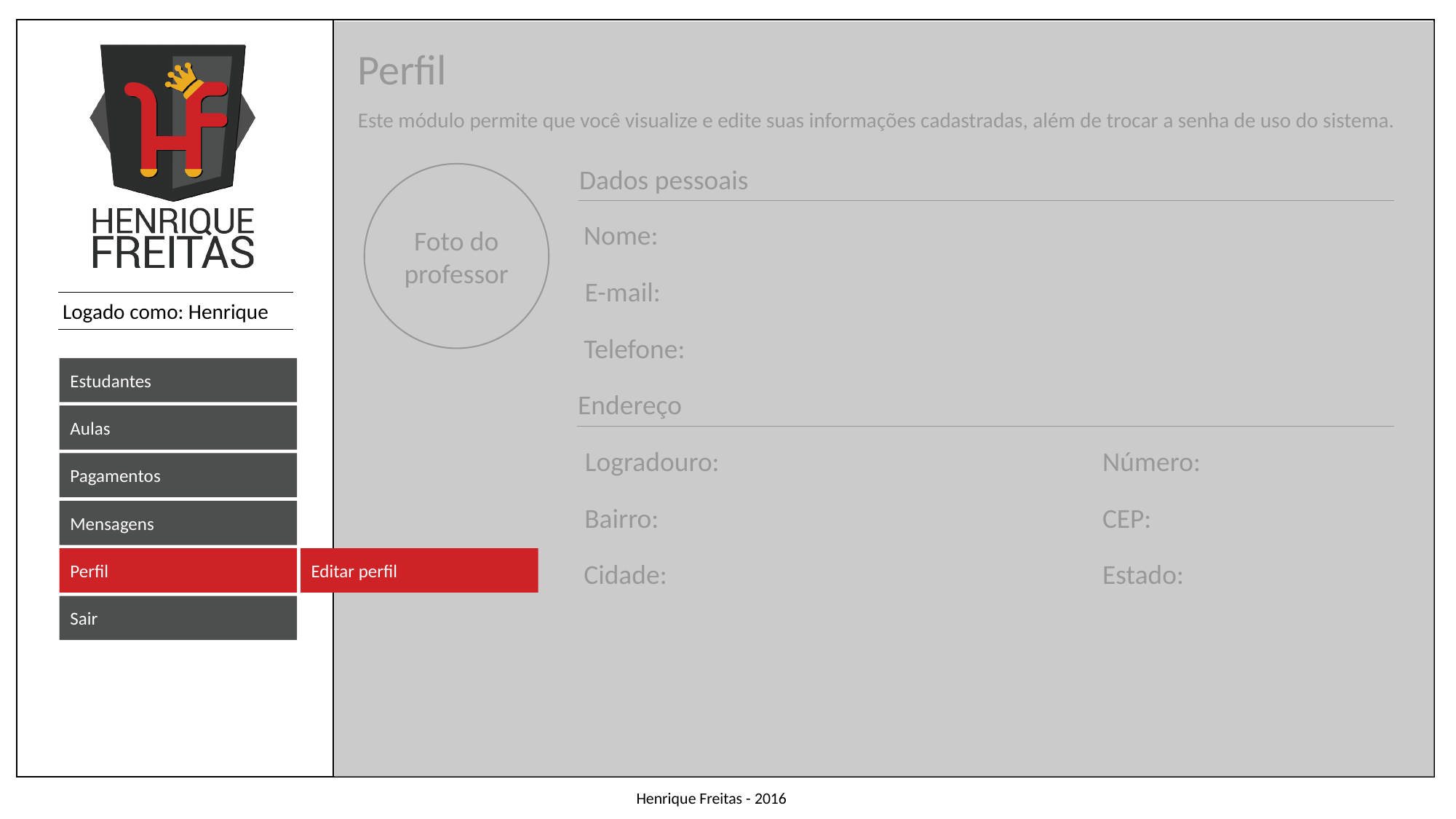

Perfil
Este módulo permite que você visualize e edite suas informações cadastradas, além de trocar a senha de uso do sistema.
Dados pessoais
Foto do professor
Nome:
E-mail:
Telefone:
Estudantes
Endereço
Aulas
Número:
Logradouro:
Pagamentos
CEP:
Bairro:
Mensagens
Perfil
Editar perfil
Estado:
Cidade:
Sair